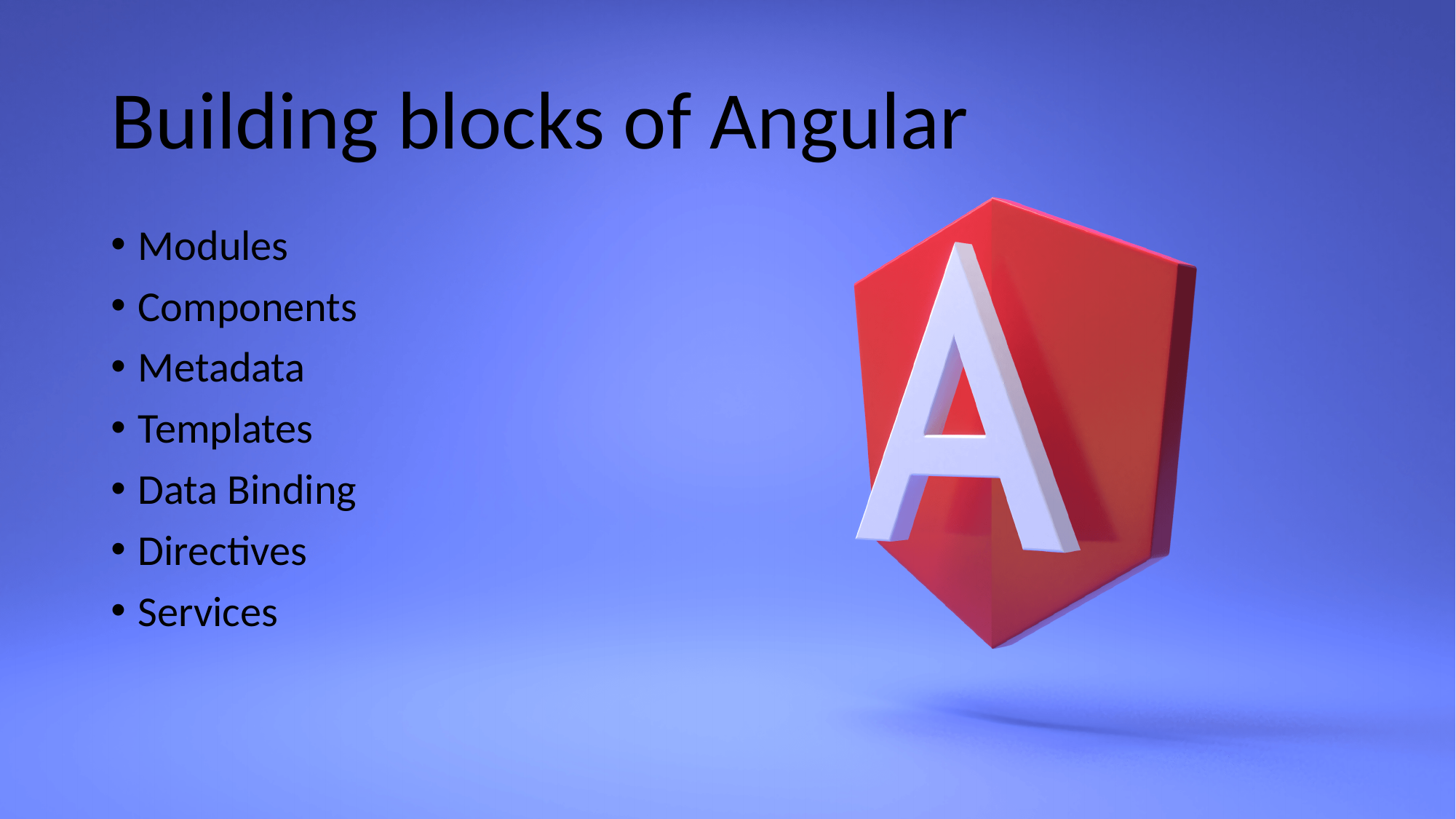

# Building blocks of Angular
Modules
Components
Metadata
Templates
Data Binding
Directives
Services